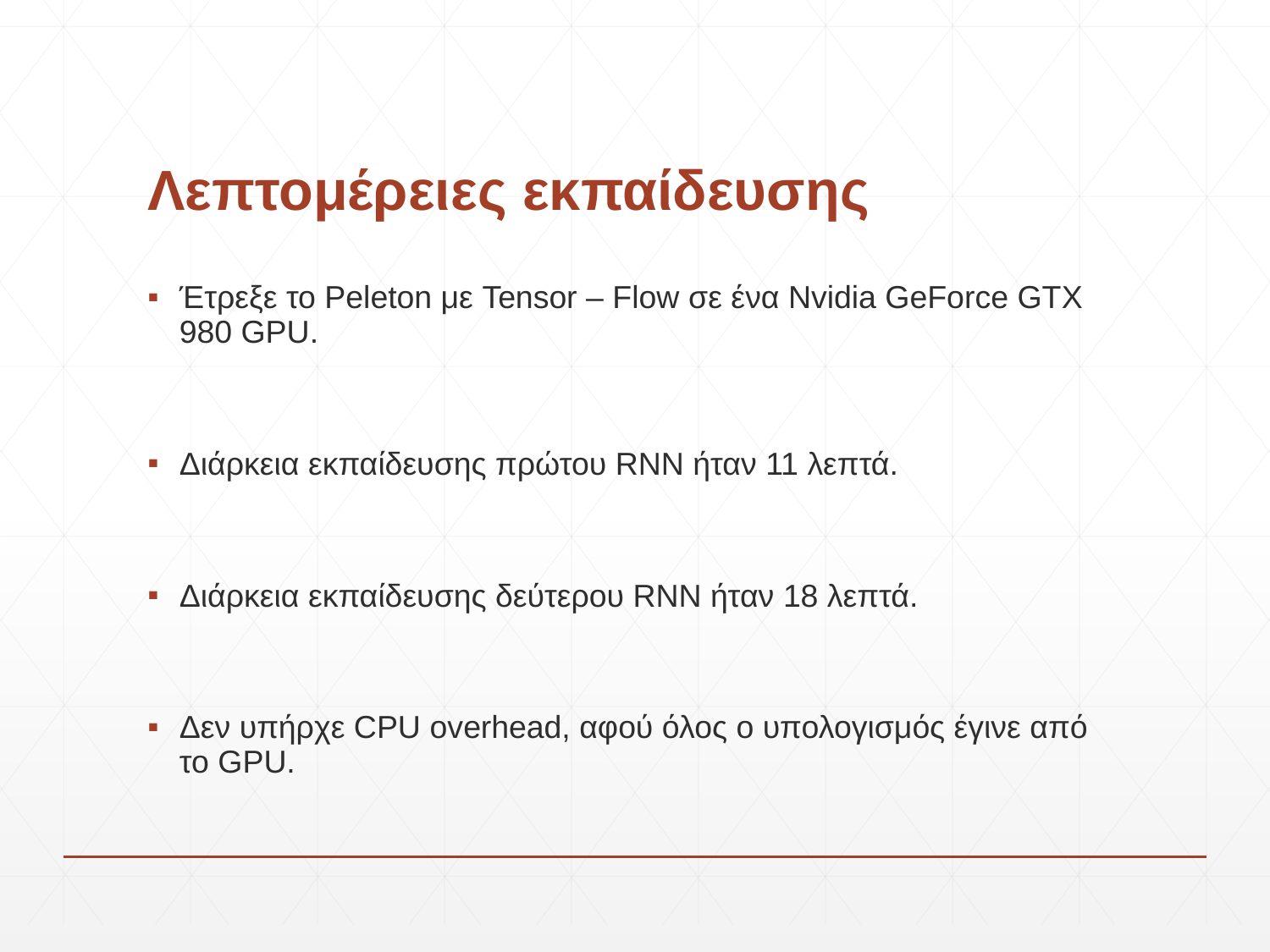

# Λεπτομέρειες εκπαίδευσης
Έτρεξε το Peleton με Tensor – Flow σε ένα Nvidia GeForce GTX 980 GPU.

Διάρκεια εκπαίδευσης πρώτου RNN ήταν 11 λεπτά.

Διάρκεια εκπαίδευσης δεύτερου RNN ήταν 18 λεπτά.

Δεν υπήρχε CPU overhead, αφού όλος ο υπολογισμός έγινε από το GPU.